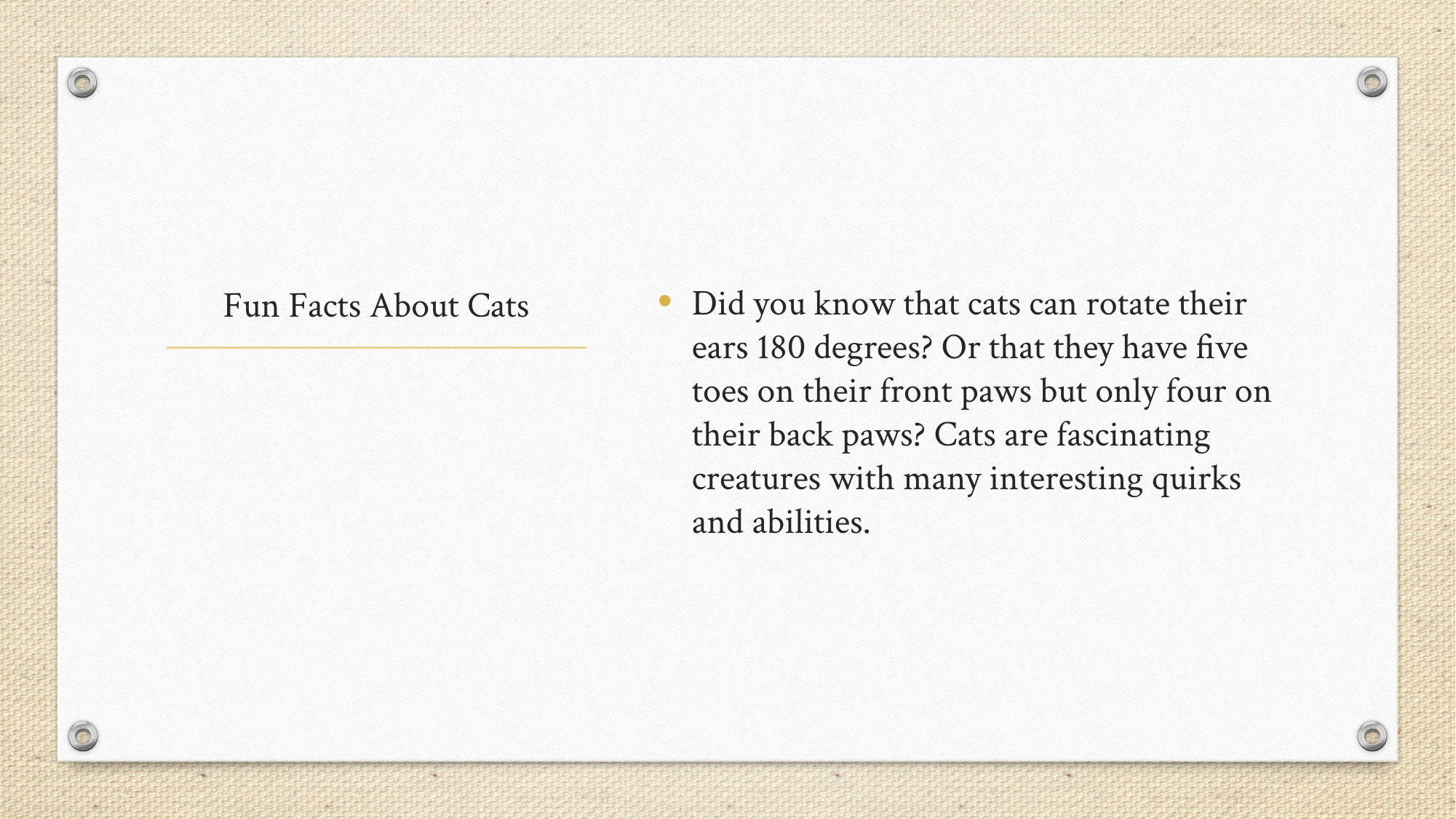

Did you know that cats can rotate their ears 180 degrees? Or that they have five toes on their front paws but only four on their back paws? Cats are fascinating creatures with many interesting quirks and abilities.
# Fun Facts About Cats